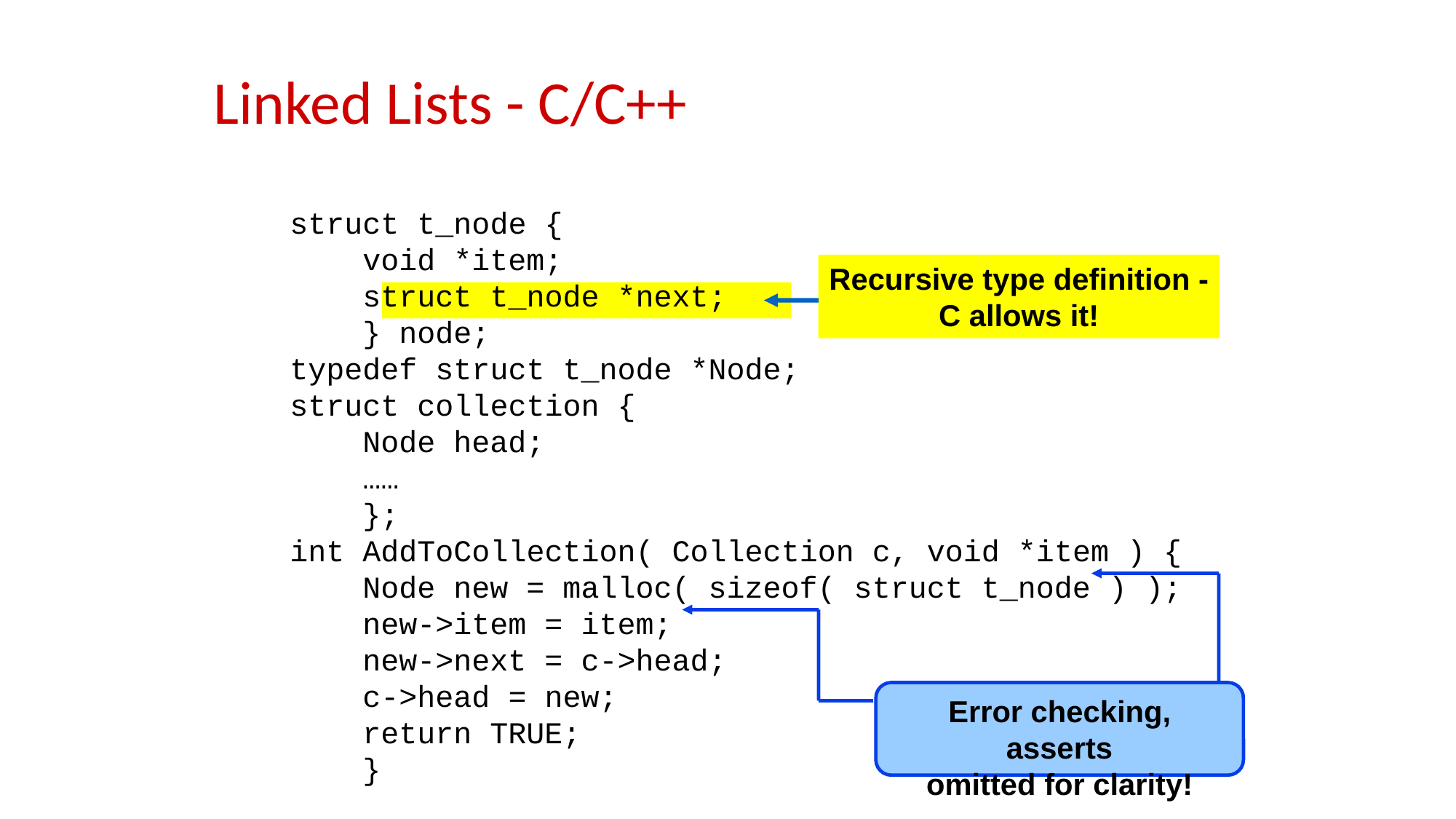

# Linked Lists - C/C++
struct t_node {
    void *item;
    struct t_node *next;
    } node;
typedef struct t_node *Node;
struct collection {
    Node head;
    ……
    };
int AddToCollection( Collection c, void *item ) {
    Node new = malloc( sizeof( struct t_node ) );
    new->item = item;
    new->next = c->head;
    c->head = new;
    return TRUE;
    }
Recursive type definition -
C allows it!

Error checking, asserts
omitted for clarity!